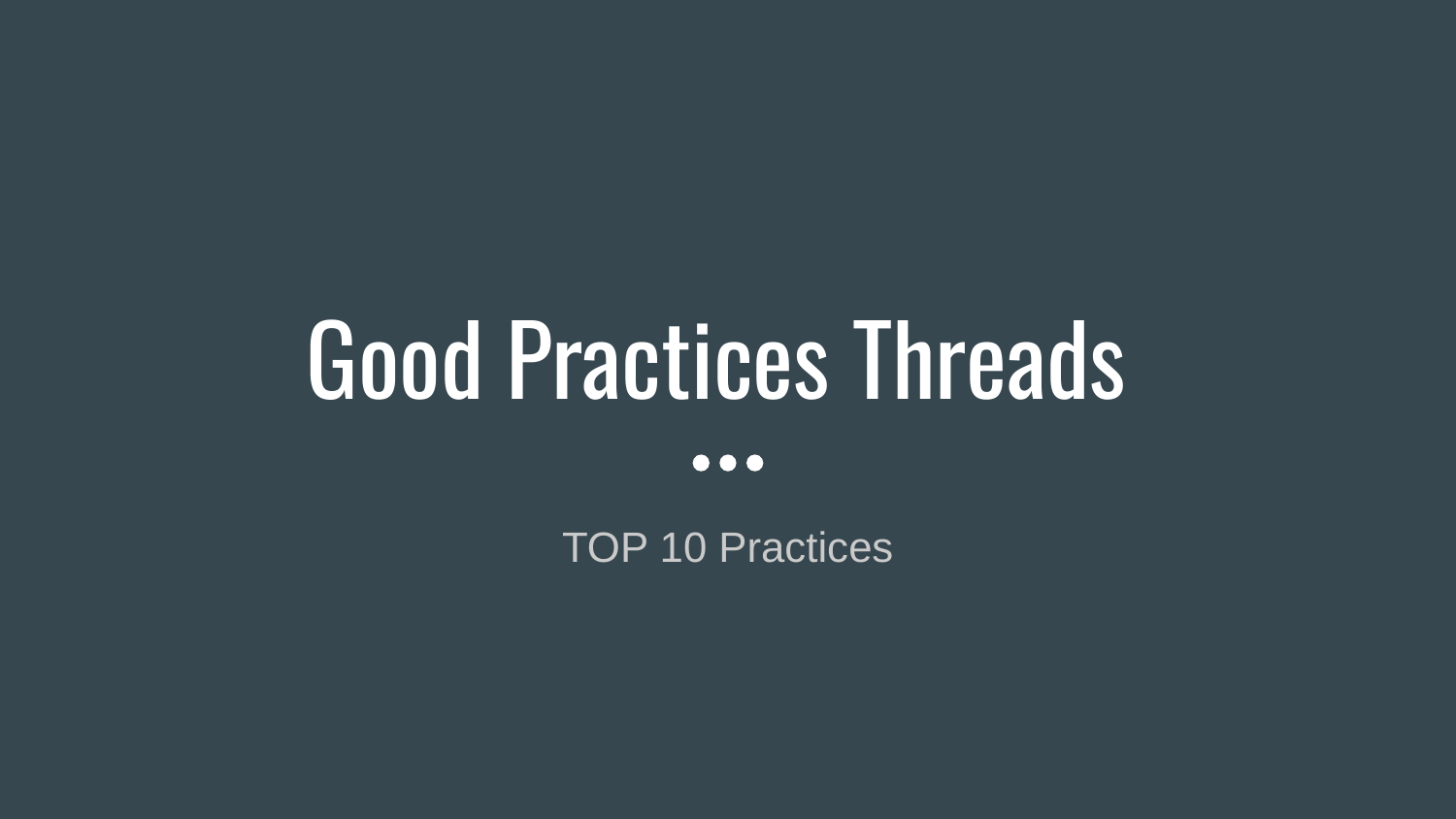

# Good Practices Threads
TOP 10 Practices